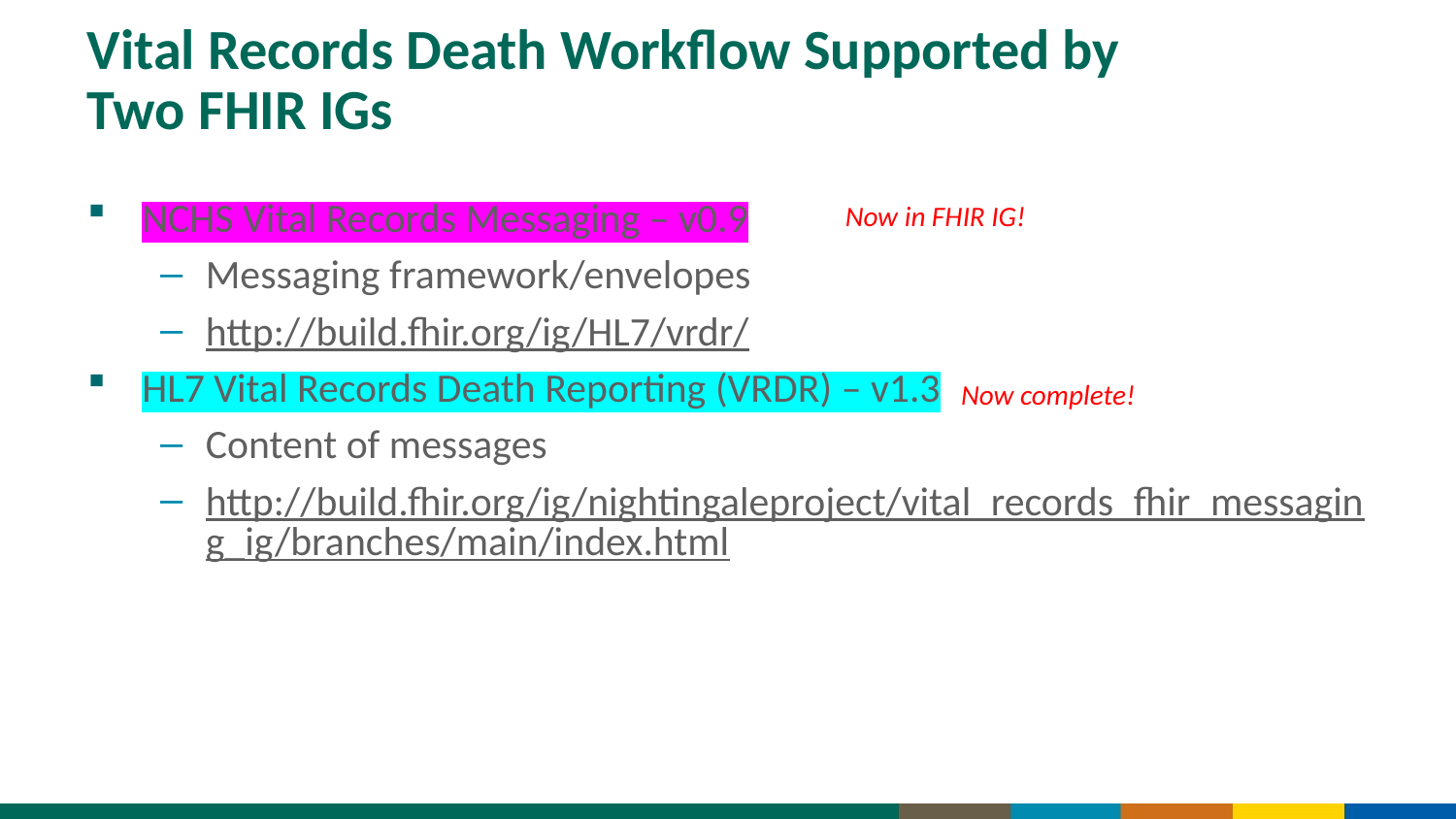

# Vital Records Death Workflow Supported by Two FHIR IGs
NCHS Vital Records Messaging – v0.9
Messaging framework/envelopes
http://build.fhir.org/ig/HL7/vrdr/
HL7 Vital Records Death Reporting (VRDR) – v1.3
Content of messages
http://build.fhir.org/ig/nightingaleproject/vital_records_fhir_messaging_ig/branches/main/index.html
Now in FHIR IG!
Now complete!